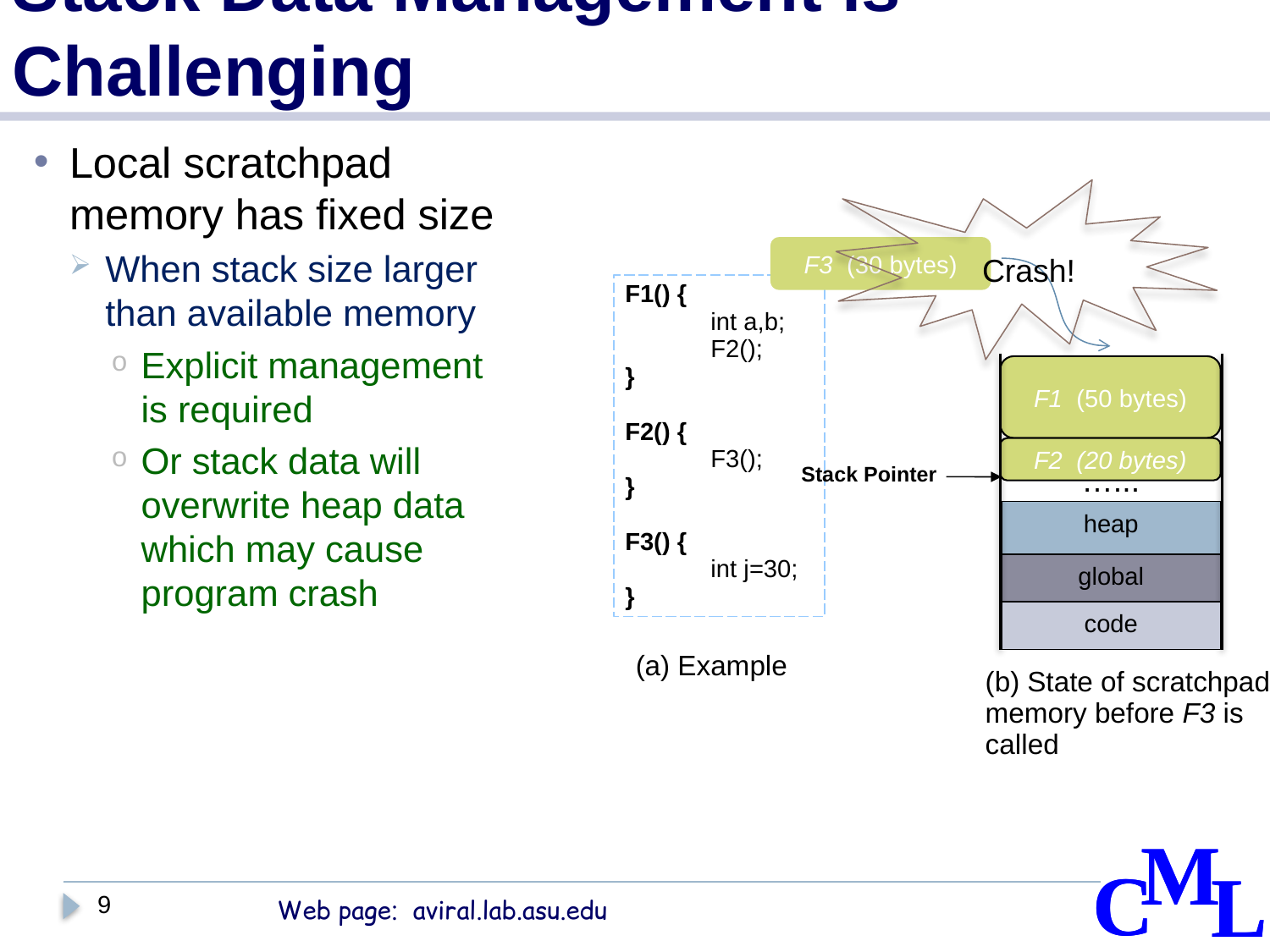

# Stack Data Management is Challenging
Local scratchpad memory has fixed size
When stack size larger than available memory
Explicit management is required
Or stack data will overwrite heap data which may cause program crash

Crash!
F3  (30 bytes)
F1() {
	    int a,b;
	    F2();
}

F2() {
	    F3();
}

F3() {
	    int j=30;
}
F1  (50 bytes)
F2  (20 bytes)
…...
Stack Pointer

heap
global
code
(a) Example
(b) State of scratchpad memory before F3 is called
9